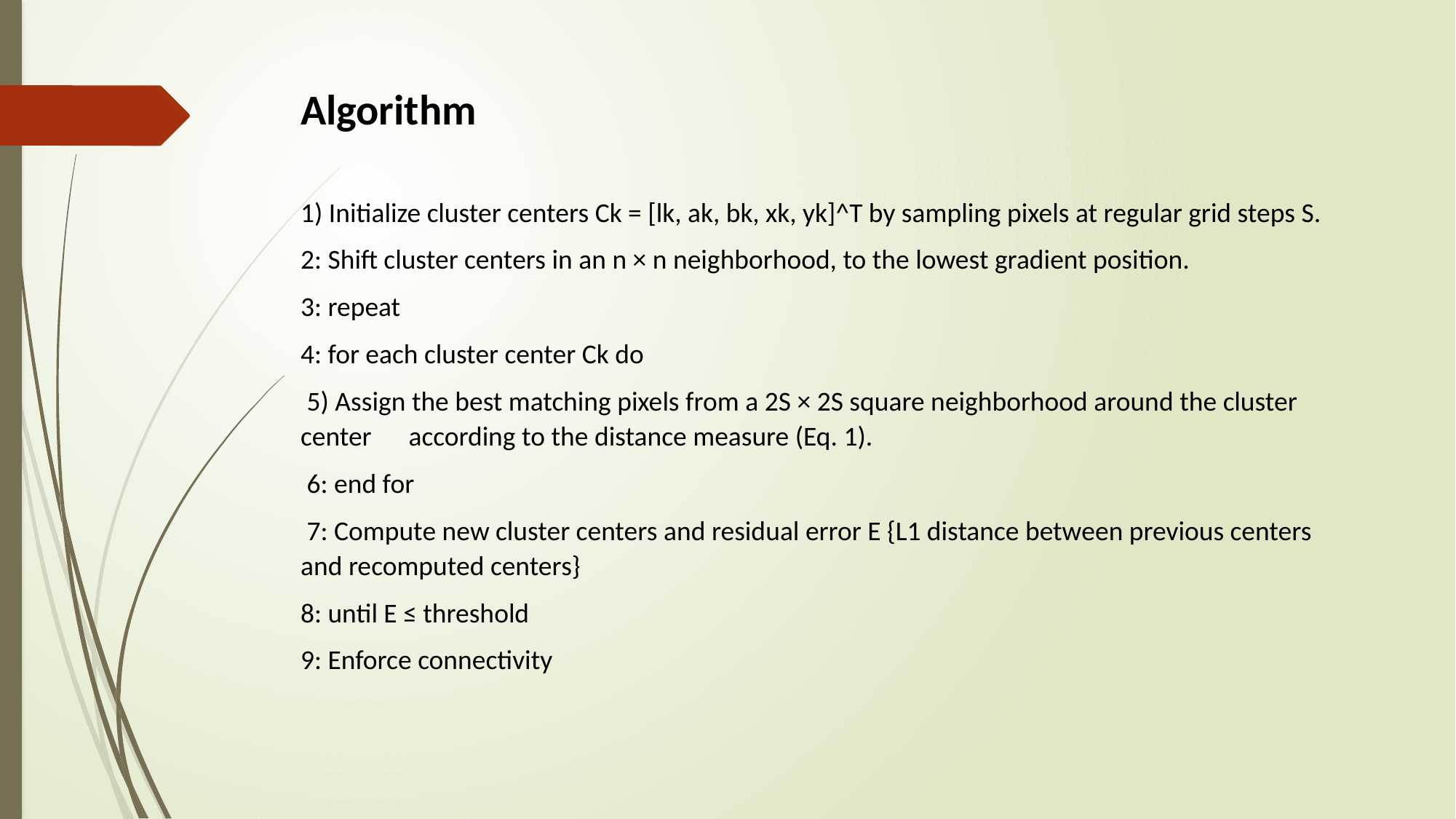

Algorithm

1) Initialize cluster centers Ck = [lk, ak, bk, xk, yk]^T by sampling pixels at regular grid steps S.
2: Shift cluster centers in an n × n neighborhood, to the lowest gradient position.
3: repeat
4: for each cluster center Ck do
 5) Assign the best matching pixels from a 2S × 2S square neighborhood around the cluster center      according to the distance measure (Eq. 1).
 6: end for
 7: Compute new cluster centers and residual error E {L1 distance between previous centers and recomputed centers}
8: until E ≤ threshold
9: Enforce connectivity